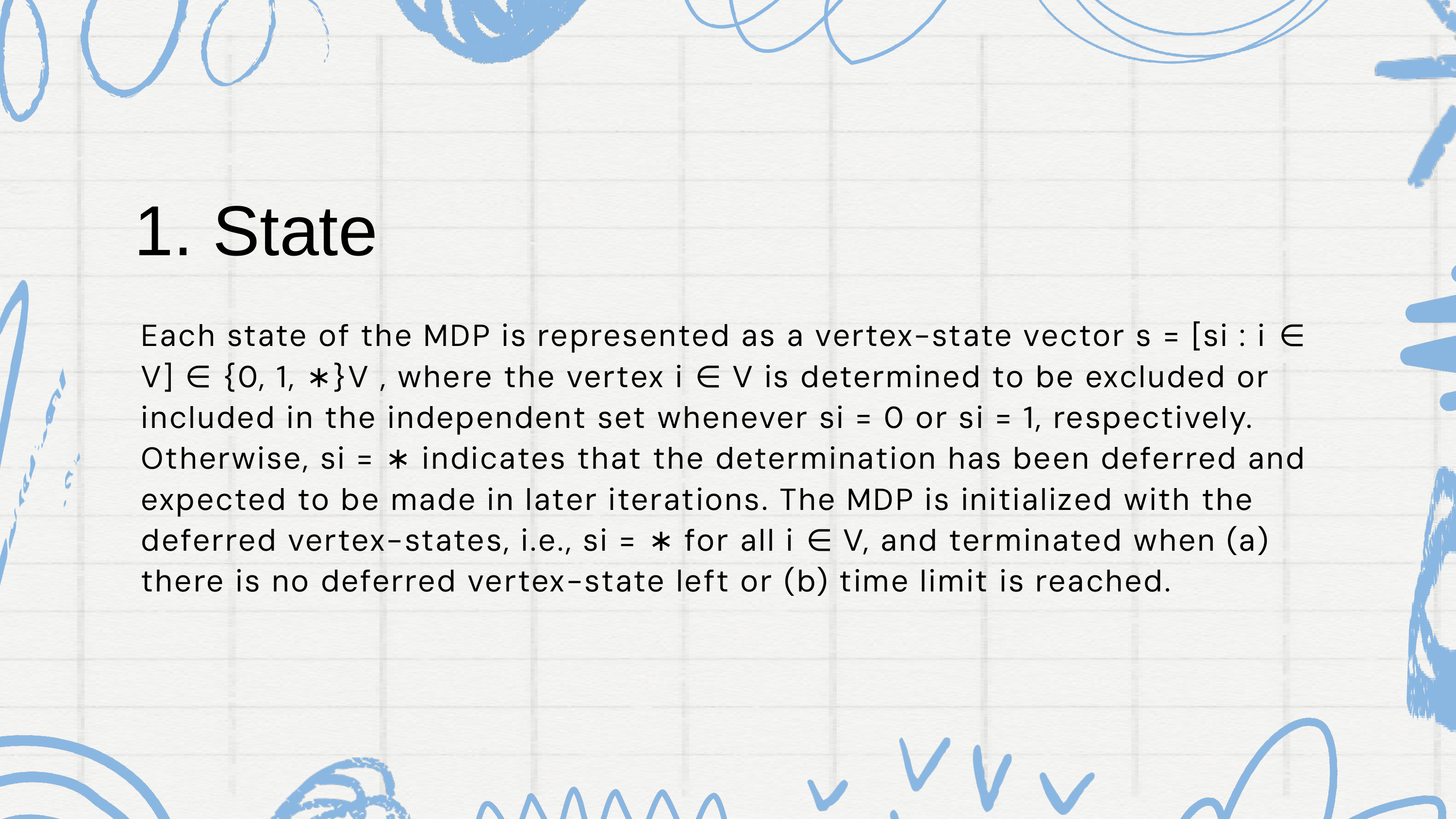

1. State

Each state of the MDP is represented as a vertex-state vector s = [si : i ∈ V] ∈ {0, 1, ∗}V , where the vertex i ∈ V is determined to be excluded or included in the independent set whenever si = 0 or si = 1, respectively. Otherwise, si = ∗ indicates that the determination has been deferred and expected to be made in later iterations. The MDP is initialized with the deferred vertex-states, i.e., si = ∗ for all i ∈ V, and terminated when (a) there is no deferred vertex-state left or (b) time limit is reached.